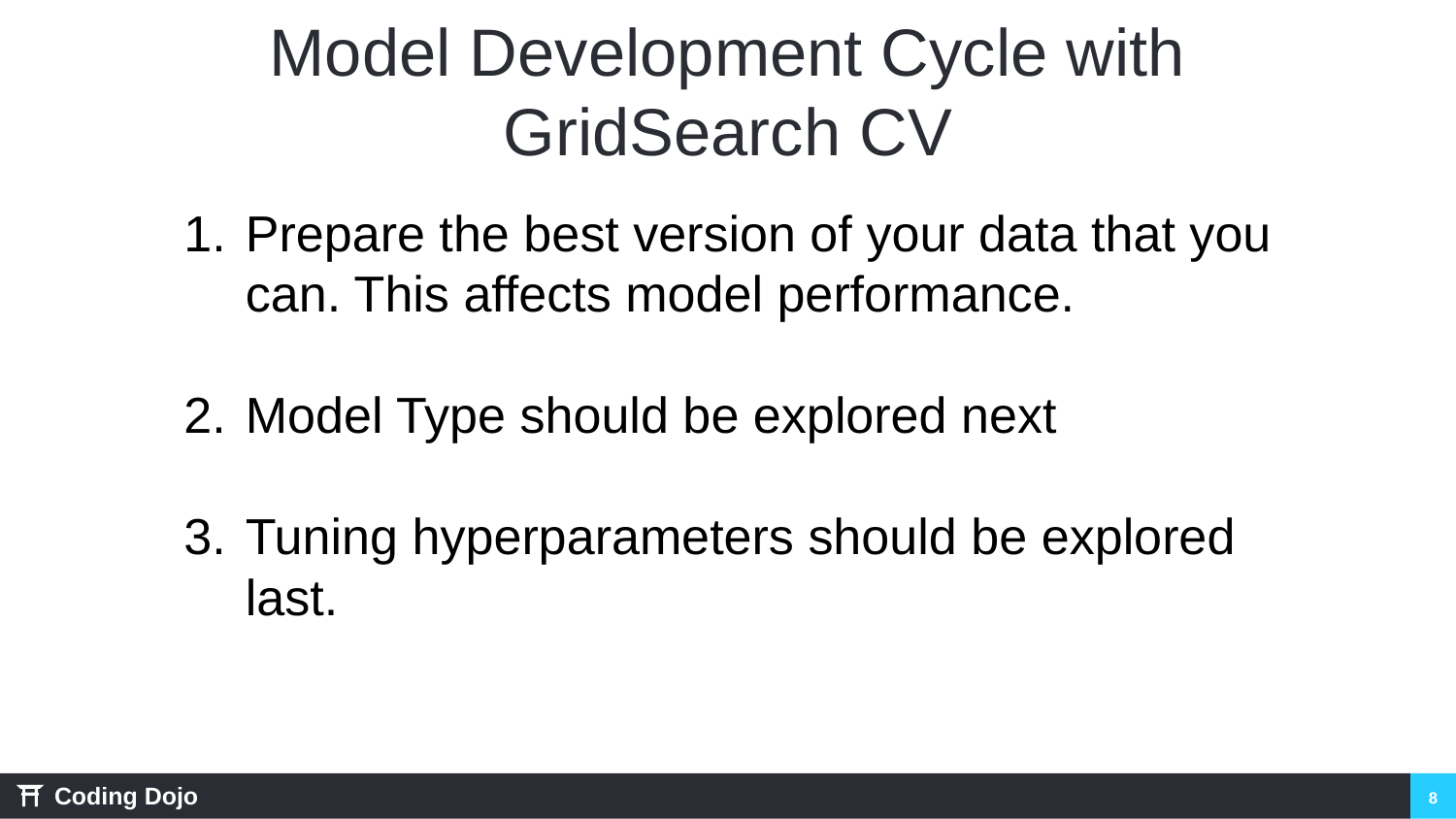

# Model Development Cycle with GridSearch CV
Prepare the best version of your data that you can. This affects model performance.

Model Type should be explored next

Tuning hyperparameters should be explored last.